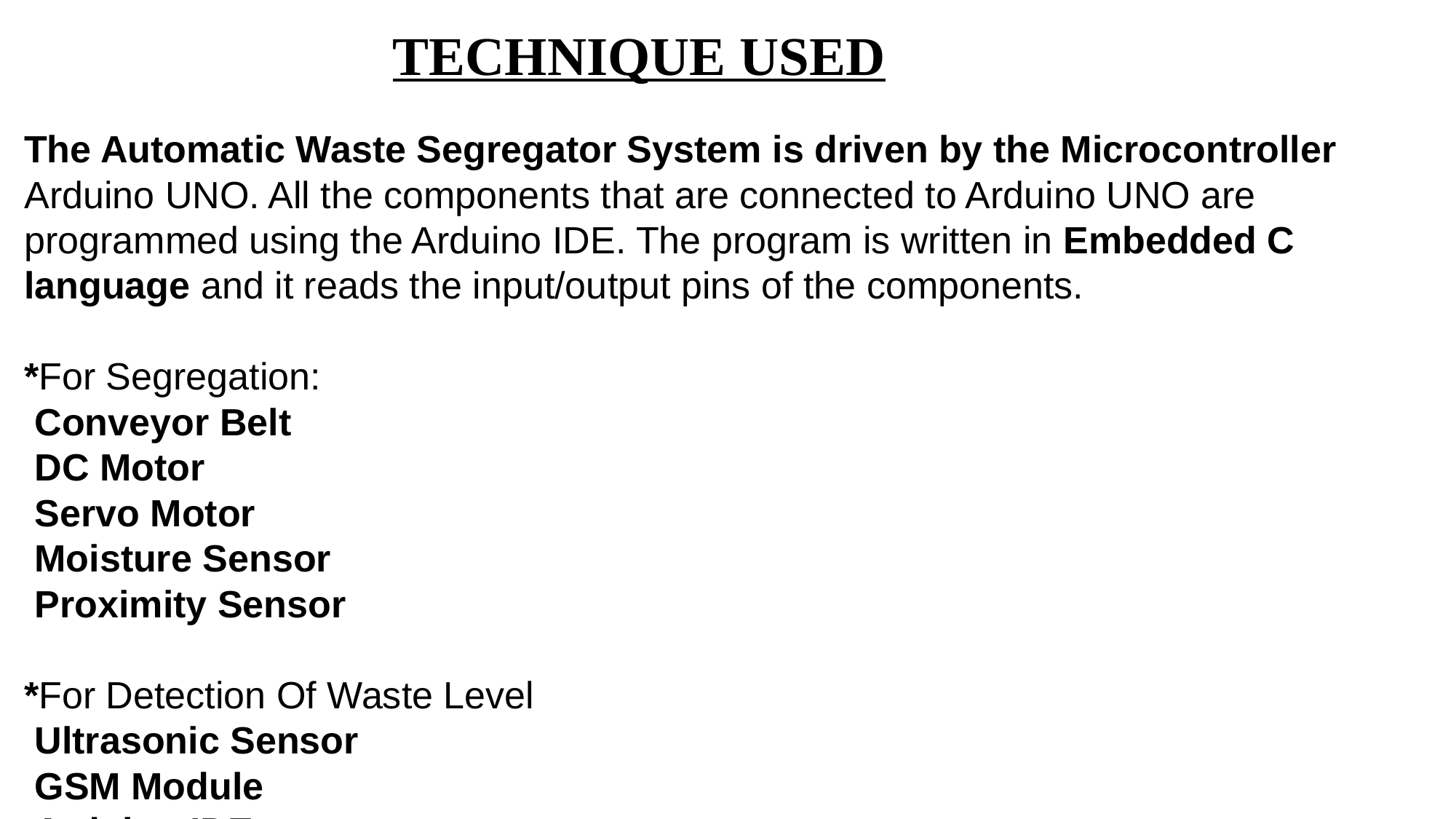

TECHNIQUE USED
The Automatic Waste Segregator System is driven by the Microcontroller
Arduino UNO. All the components that are connected to Arduino UNO are programmed using the Arduino IDE. The program is written in Embedded C language and it reads the input/output pins of the components.

*For Segregation:
 Conveyor Belt
 DC Motor
 Servo Motor
 Moisture Sensor
 Proximity Sensor

*For Detection Of Waste Level
 Ultrasonic Sensor
 GSM Module
 Arduino IDE